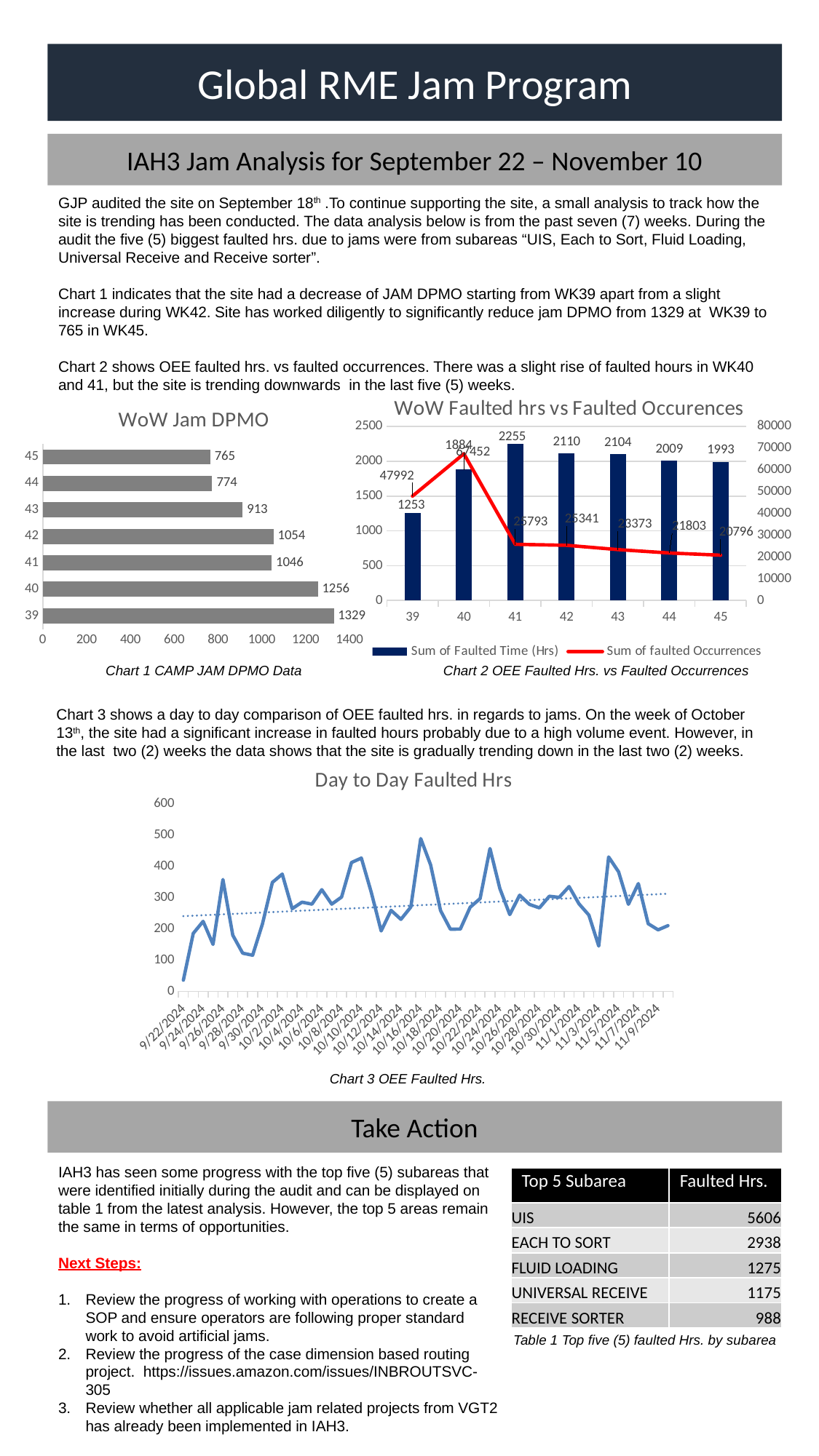

Global RME Jam Program
IAH3 Jam Analysis for September 22 – November 10
GJP audited the site on September 18th .To continue supporting the site, a small analysis to track how the site is trending has been conducted. The data analysis below is from the past seven (7) weeks. During the audit the five (5) biggest faulted hrs. due to jams were from subareas “UIS, Each to Sort, Fluid Loading, Universal Receive and Receive sorter”.

Chart 1 indicates that the site had a decrease of JAM DPMO starting from WK39 apart from a slight increase during WK42. Site has worked diligently to significantly reduce jam DPMO from 1329 at  WK39 to 765 in WK45.

Chart 2 shows OEE faulted hrs. vs faulted occurrences. There was a slight rise of faulted hours in WK40 and 41, but the site is trending downwards  in the last five (5) weeks.

### Chart: WoW Faulted hrs vs Faulted Occurences

| Category | Sum of Faulted Time (Hrs) | Sum of faulted Occurrences |
|---|---|---|
| 39 | 1253.357799999998 | 47992.0 |
| 40 | 1883.7446000000002 | 67452.0 |
| 41 | 2254.768799999999 | 25793.0 |
| 42 | 2110.057500000001 | 25341.0 |
| 43 | 2104.0594999999994 | 23373.0 |
| 44 | 2009.4732999999974 | 21803.0 |
| 45 | 1993.3546000000003 | 20796.0 |

### Chart: WoW Jam DPMO

| Category |  |
|---|---|
| 39 | 1329.0 |
| 40 | 1256.0 |
| 41 | 1046.0 |
| 42 | 1054.0 |
| 43 | 913.0 |
| 44 | 774.0 |
| 45 | 765.0 |
Chart 1 CAMP JAM DPMO Data
Chart 2 OEE Faulted Hrs. vs Faulted Occurrences
Chart 3 shows a day to day comparison of OEE faulted hrs. in regards to jams. On the week of October 13th, the site had a significant increase in faulted hours probably due to a high volume event. However, in the last  two (2) weeks the data shows that the site is gradually trending down in the last two (2) weeks.

### Chart: Day to Day Faulted Hrs

| Category |  |
|---|---|
| 45557 | 35.48769999999999 |
| 45558 | 185.12920000000008 |
| 45559 | 223.89410000000004 |
| 45560 | 149.9215 |
| 45561 | 357.8242999999996 |
| 45562 | 179.29359999999994 |
| 45563 | 121.80739999999993 |
| 45564 | 115.2178 |
| 45565 | 215.7221000000001 |
| 45566 | 348.6150000000002 |
| 45567 | 375.2652999999998 |
| 45568 | 264.48009999999977 |
| 45569 | 285.40170000000006 |
| 45570 | 279.04260000000005 |
| 45571 | 325.3514000000002 |
| 45572 | 279.03659999999985 |
| 45573 | 301.7746999999998 |
| 45574 | 412.4177999999999 |
| 45575 | 426.5249 |
| 45576 | 316.7224999999997 |
| 45577 | 192.9409 |
| 45578 | 259.25370000000004 |
| 45579 | 230.12330000000003 |
| 45580 | 269.8297 |
| 45581 | 488.99410000000034 |
| 45582 | 404.7525 |
| 45583 | 258.47620000000023 |
| 45584 | 198.62800000000001 |
| 45585 | 198.87829999999997 |
| 45586 | 269.15119999999985 |
| 45587 | 296.83399999999983 |
| 45588 | 457.13460000000003 |
| 45589 | 328.9784 |
| 45590 | 245.41539999999995 |
| 45591 | 307.66760000000005 |
| 45592 | 277.9942 |
| 45593 | 267.00080000000025 |
| 45594 | 304.3729 |
| 45595 | 300.7322 |
| 45596 | 335.2743000000005 |
| 45597 | 280.17959999999994 |
| 45598 | 243.9193 |
| 45599 | 144.62410000000003 |
| 45600 | 430.1220000000002 |
| 45601 | 382.5778000000004 |
| 45602 | 278.4117000000003 |
| 45603 | 344.8481999999997 |
| 45604 | 216.19489999999965 |
| 45605 | 196.57589999999993 |
| 45606 | 210.05020000000005 |
Chart 3 OEE Faulted Hrs.
Take Action
IAH3 has seen some progress with the top five (5) subareas that were identified initially during the audit and can be displayed on table 1 from the latest analysis. However, the top 5 areas remain the same in terms of opportunities.

Next Steps:

Review the progress of working with operations to create a SOP and ensure operators are following proper standard work to avoid artificial jams.
Review the progress of the case dimension based routing project.  https://issues.amazon.com/issues/INBROUTSVC-305
Review whether all applicable jam related projects from VGT2 has already been implemented in IAH3.

| Top 5 Subarea | Faulted Hrs. |
| --- | --- |
| UIS | 5606 |
| EACH TO SORT | 2938 |
| FLUID LOADING | 1275 |
| UNIVERSAL RECEIVE | 1175 |
| RECEIVE SORTER | 988 |
Table 1 Top five (5) faulted Hrs. by subarea